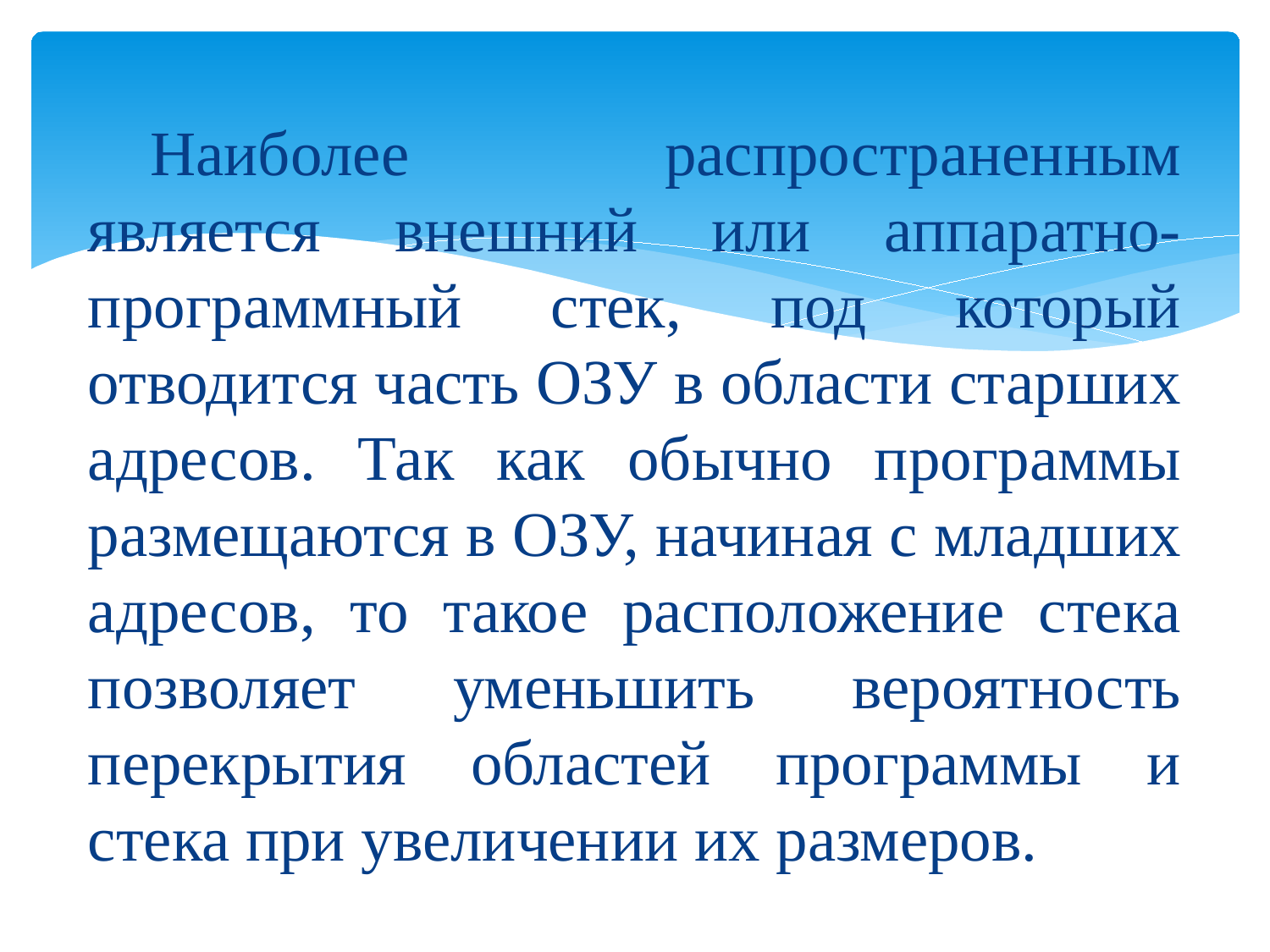

#
Наиболее распространенным является внешний или аппаратно-программный стек, под который отводится часть ОЗУ в области старших адресов. Так как обычно программы размещаются в ОЗУ, начиная с младших адресов, то такое расположение стека позволяет уменьшить вероятность перекрытия областей программы и стека при увеличении их размеров.